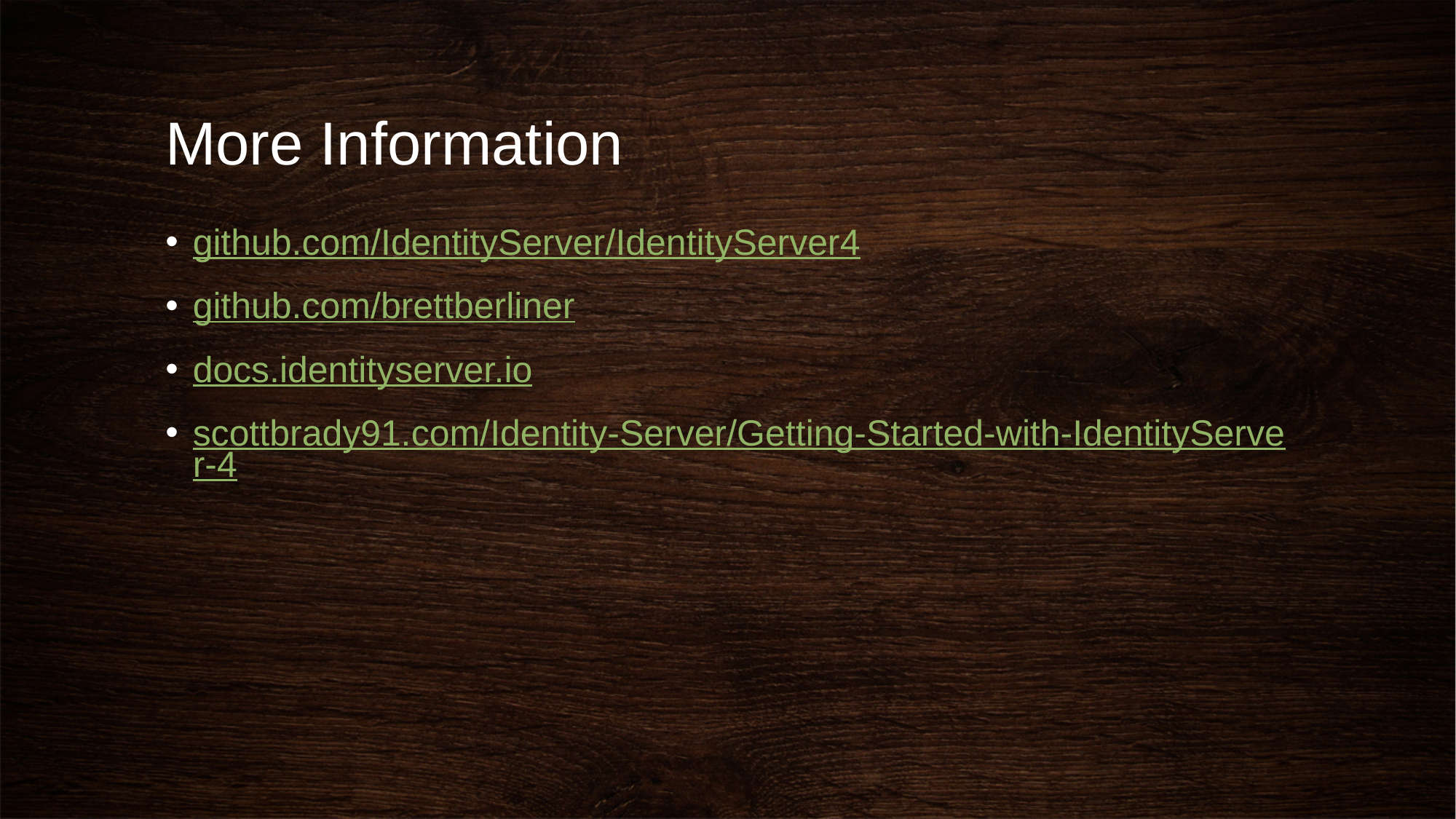

# More Information
github.com/IdentityServer/IdentityServer4
github.com/brettberliner
docs.identityserver.io
scottbrady91.com/Identity-Server/Getting-Started-with-IdentityServer-4